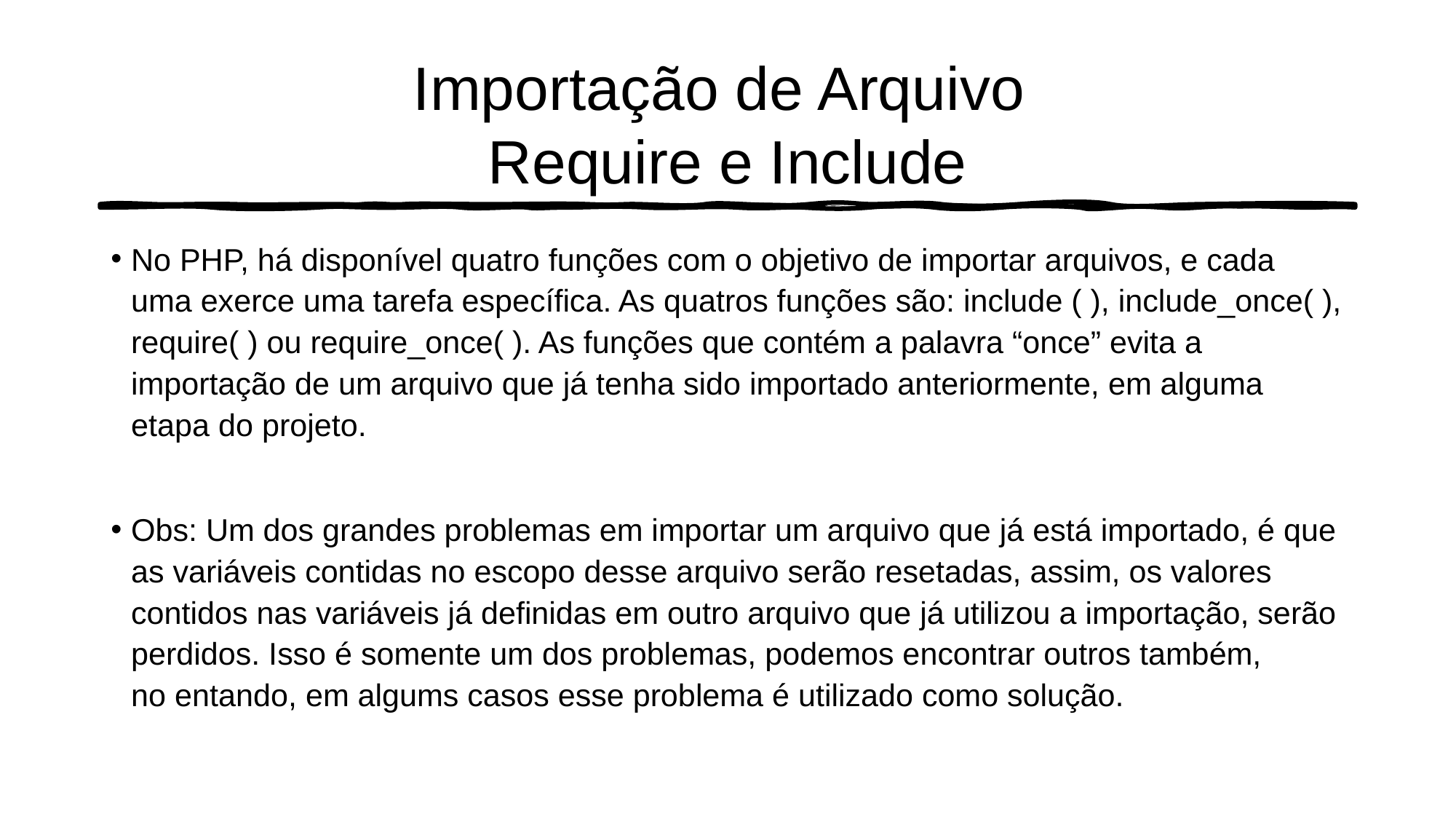

# Importação de Arquivo Require e Include
No PHP, há disponível quatro funções com o objetivo de importar arquivos, e cada uma exerce uma tarefa específica. As quatros funções são: include ( ), include_once( ), require( ) ou require_once( ). As funções que contém a palavra “once” evita a importação de um arquivo que já tenha sido importado anteriormente, em alguma etapa do projeto.

Obs: Um dos grandes problemas em importar um arquivo que já está importado, é que as variáveis contidas no escopo desse arquivo serão resetadas, assim, os valores contidos nas variáveis já definidas em outro arquivo que já utilizou a importação, serão perdidos. Isso é somente um dos problemas, podemos encontrar outros também, no entando, em algums casos esse problema é utilizado como solução.